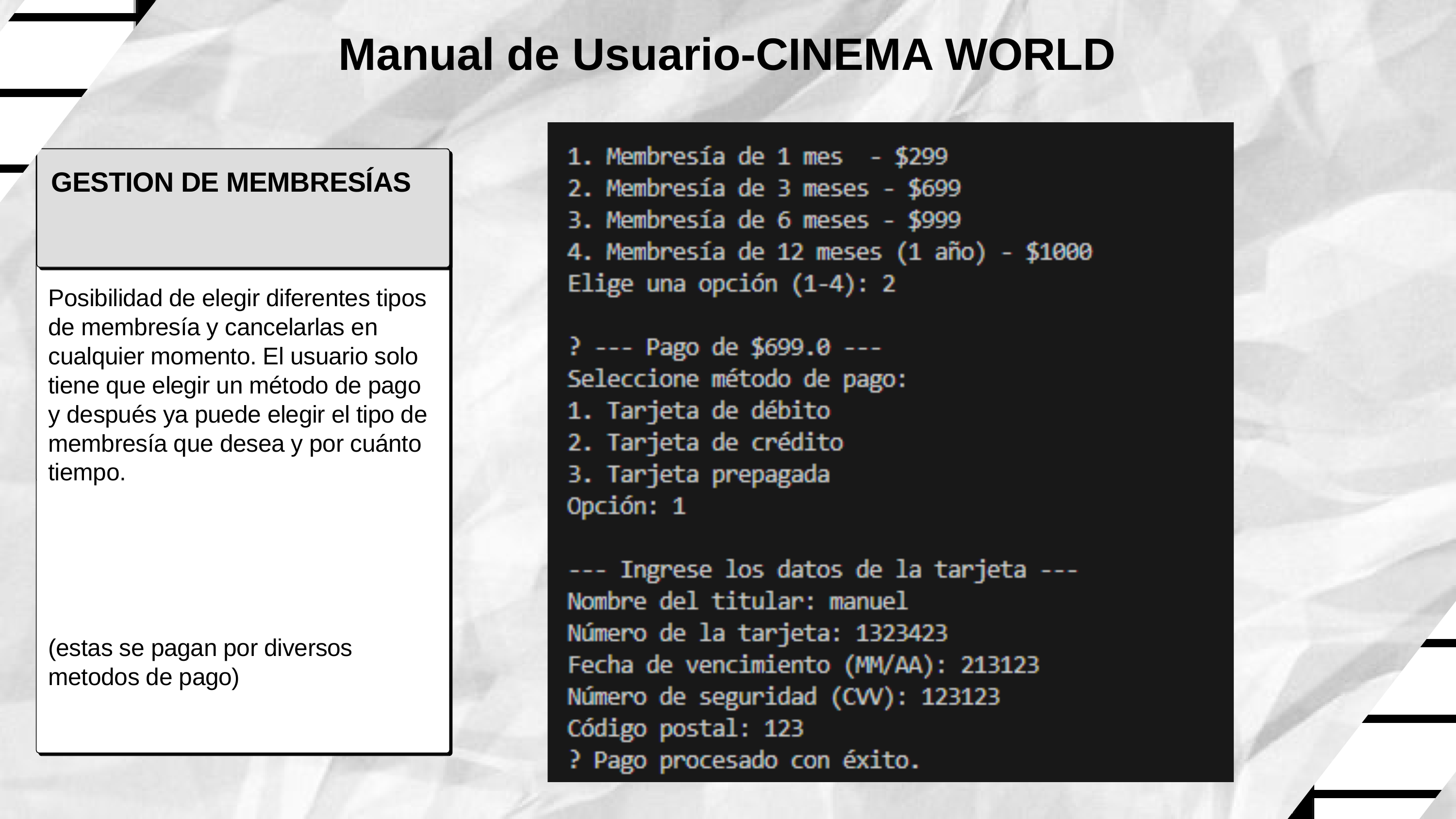

Manual de Usuario-CINEMA WORLD

CREACION DE USARIOS O INICIO DE SESIÓN
GESTION DE MEMBRESÍAS
Permite registrar nuevos perfiles o iniciar sesión con un usuario existente. Solo se tiene que seguir las instrucciones al momento de iniciar sesión o crear un nuevo usuario.
Posibilidad de elegir diferentes tipos de membresía y cancelarlas en cualquier momento. El usuario solo tiene que elegir un método de pago y después ya puede elegir el tipo de membresía que desea y por cuánto tiempo.

(estas se pagan por diversos metodos de pago)